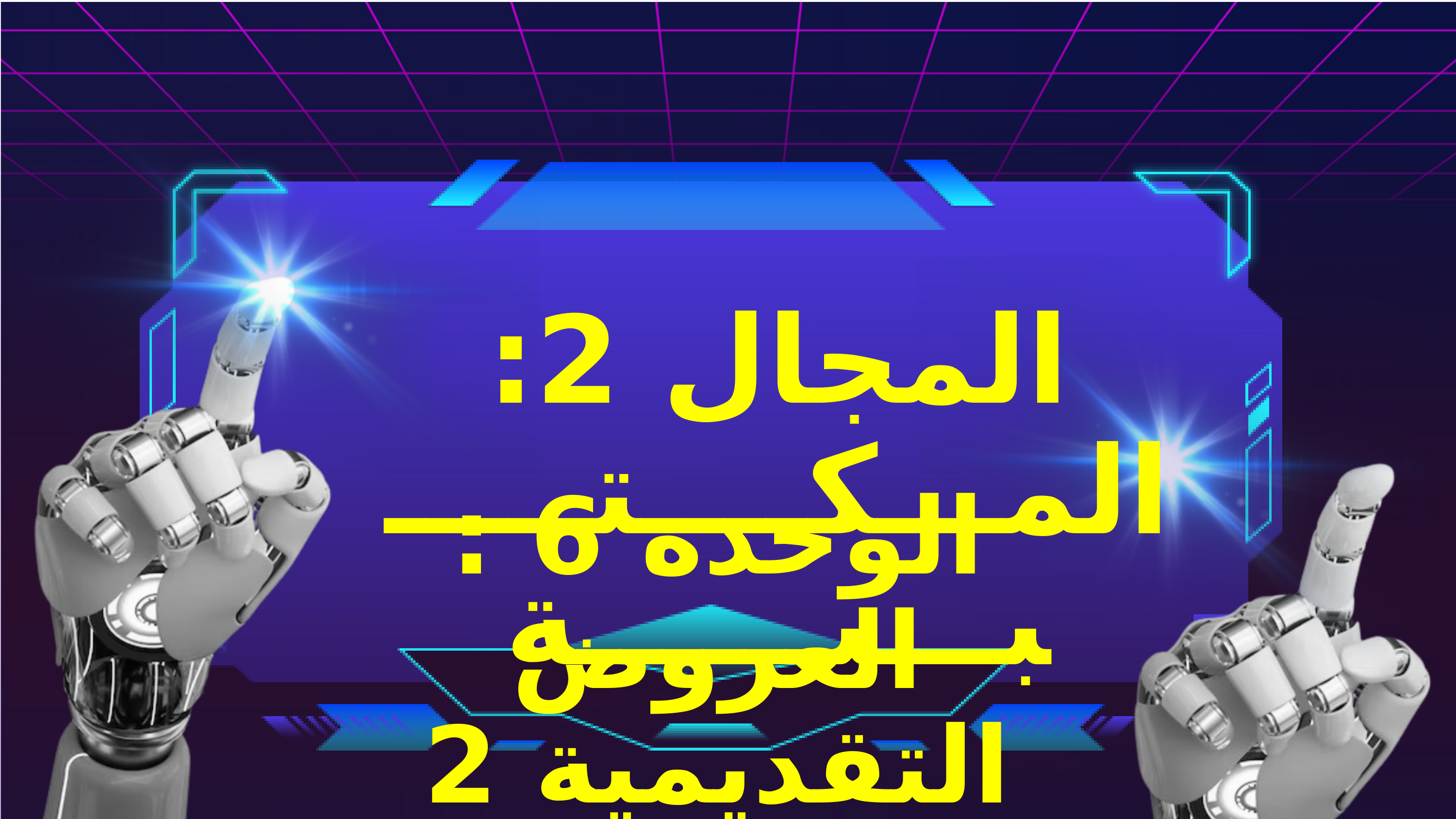

المجال 2: المـــكــــتـــــبـــيــــــة

الوحدة 6 : العروض التقديمية 2